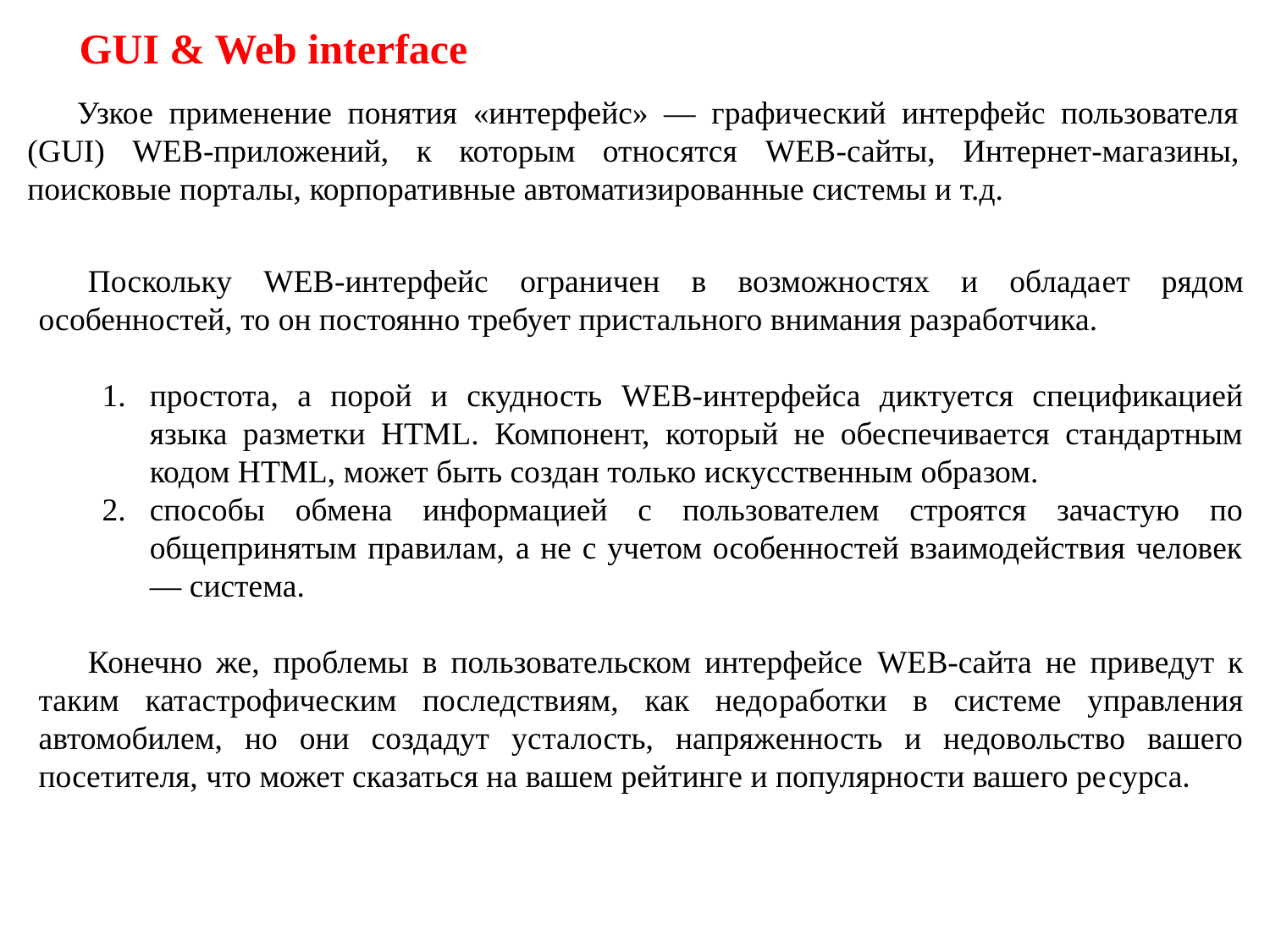

GUI & Web interface
Узкое применение понятия «интерфейс» — графический интерфейс пользователя (GUI) WEB-приложений, к которым относятся WEB-сайты, Интернет-магазины, поисковые порталы, корпора­тивные автоматизированные системы и т.д.
Поскольку WEB-интерфейс ограничен в возможностях и облада­ет рядом особенностей, то он постоянно требует пристального внимания разработчика.

простота, а порой и скудность WEB-интерфейса диктуется спецификацией языка разметки НТМL. Компонент, который не обеспечивается стандартным кодом НТМL, может быть создан только искусственным образом.
способы обмена информацией с пользователем строятся зачастую по общепринятым правилам, а не с учетом особенностей взаимодействия человек — система.

Конечно же, проблемы в пользовательском интерфейсе WEB-сайта не приведут к таким катастрофическим последствиям, как недо­работки в системе управления автомобилем, но они создадут ус­талость, напряженность и недовольство вашего посетителя, что может сказаться на вашем рейтинге и популярности вашего ре­сурса.